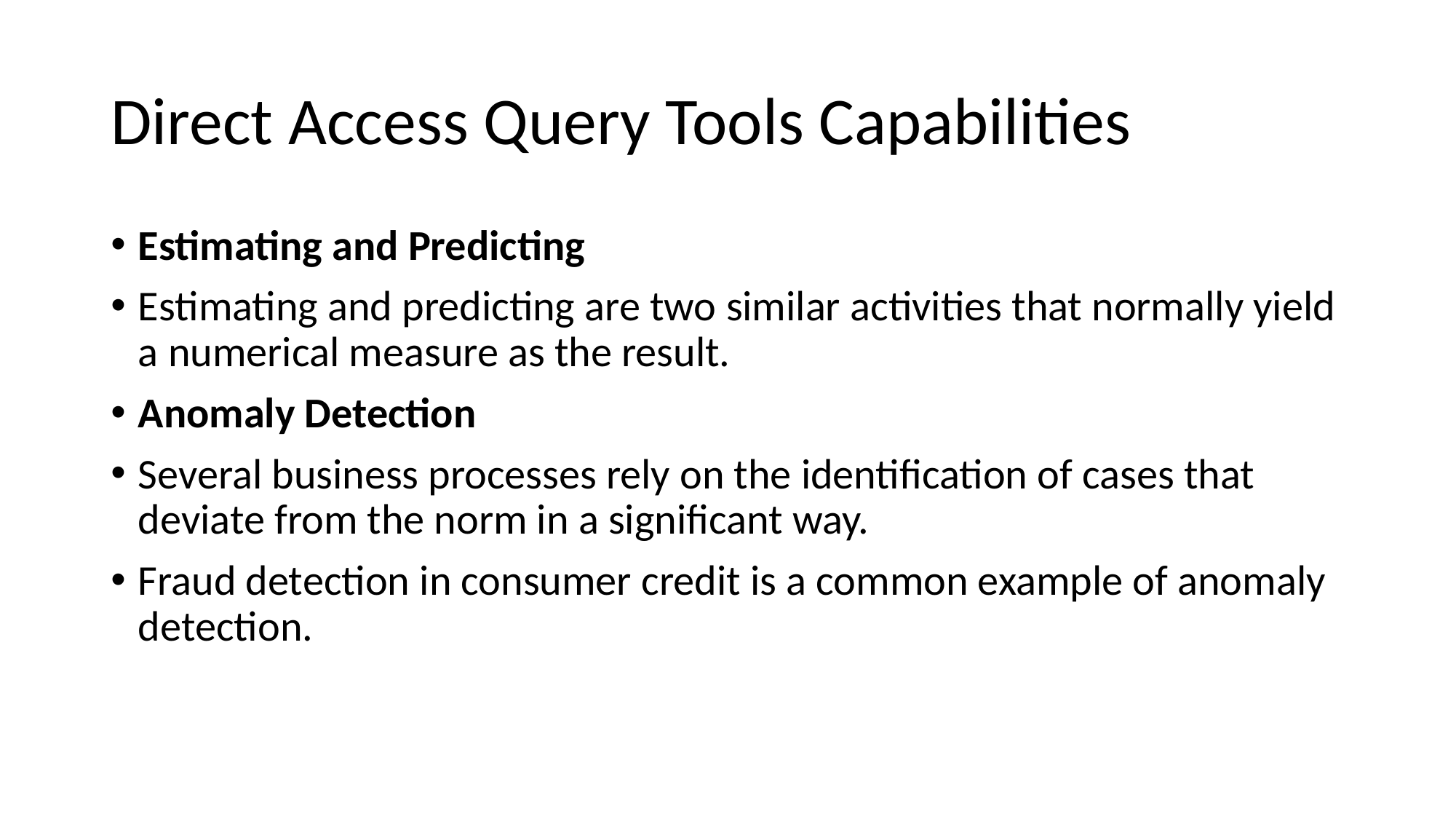

# Direct Access Query Tools Capabilities
Estimating and Predicting
Estimating and predicting are two similar activities that normally yield a numerical measure as the result.
Anomaly Detection
Several business processes rely on the identification of cases that deviate from the norm in a significant way.
Fraud detection in consumer credit is a common example of anomaly detection.